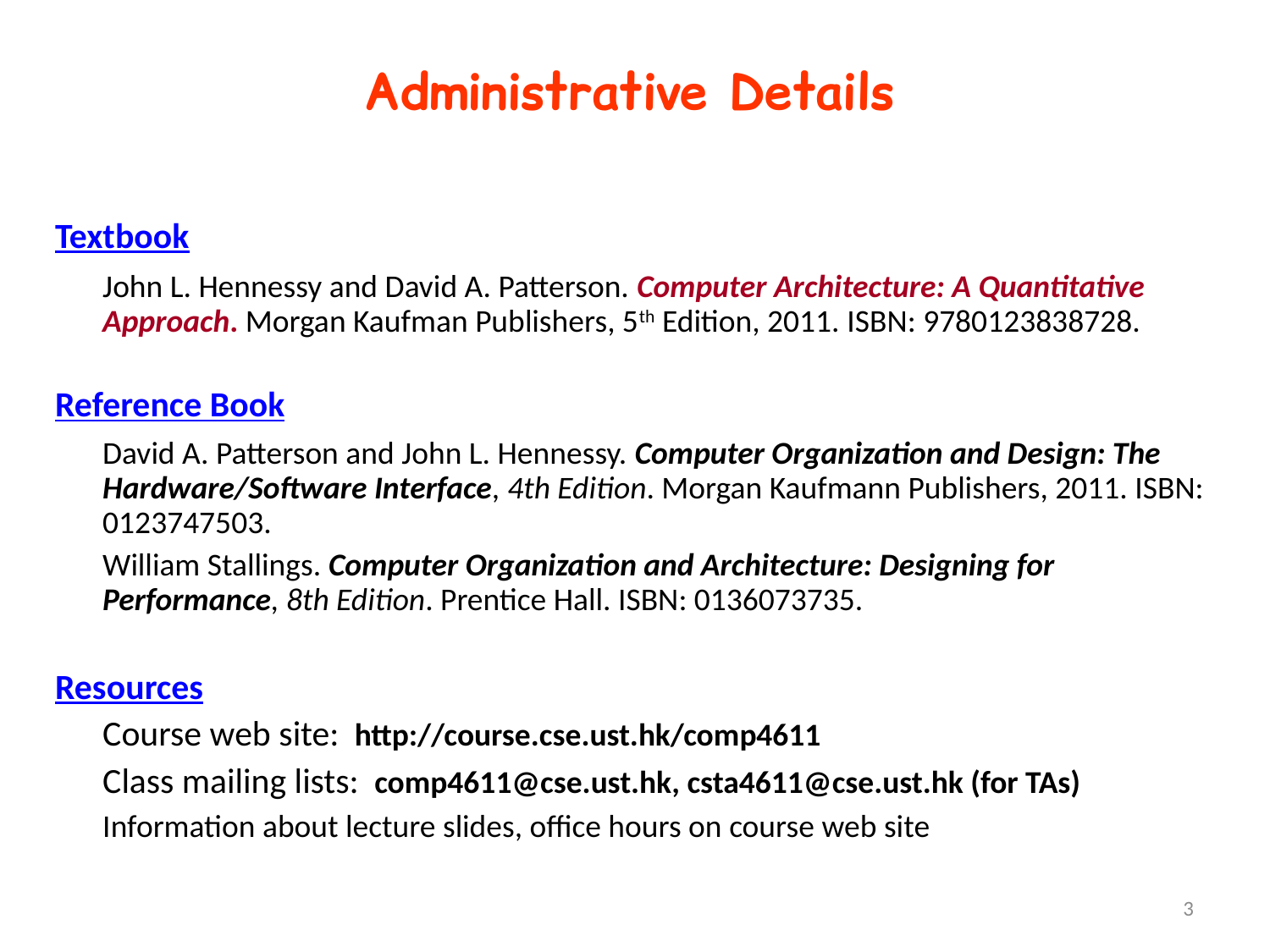

# Administrative Details
Textbook
	John L. Hennessy and David A. Patterson. Computer Architecture: A Quantitative Approach. Morgan Kaufman Publishers, 5th Edition, 2011. ISBN: 9780123838728.
Reference Book
	David A. Patterson and John L. Hennessy. Computer Organization and Design: The Hardware/Software Interface, 4th Edition. Morgan Kaufmann Publishers, 2011. ISBN: 0123747503.
	William Stallings. Computer Organization and Architecture: Designing for Performance, 8th Edition. Prentice Hall. ISBN: 0136073735.

Resources
	Course web site:  http://course.cse.ust.hk/comp4611
	Class mailing lists:  comp4611@cse.ust.hk, csta4611@cse.ust.hk (for TAs)
	Information about lecture slides, office hours on course web site

3